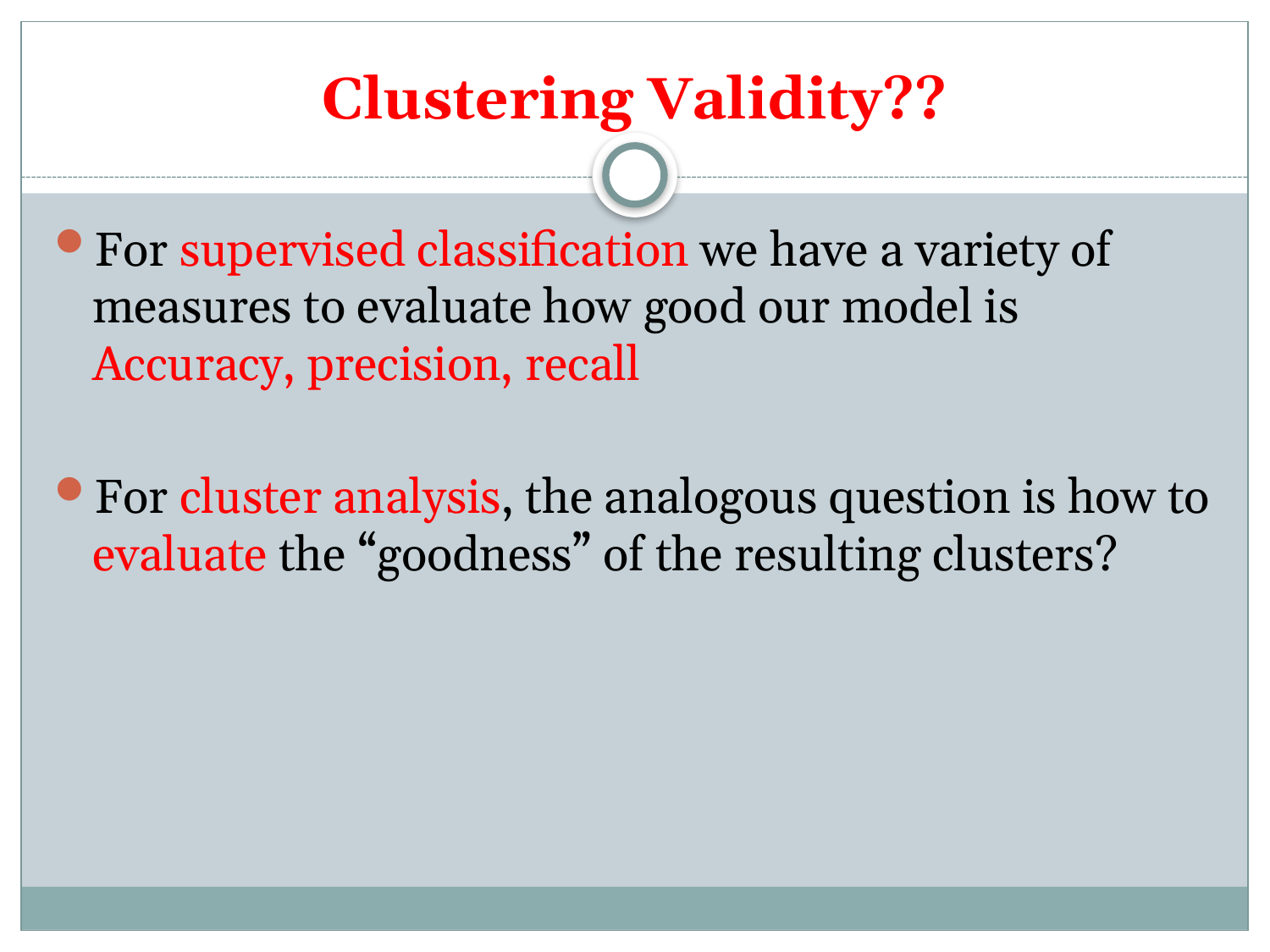

# Clustering Validity??
For supervised classification we have a variety of measures to evaluate how good our model is 	 Accuracy, precision, recall

For cluster analysis, the analogous question is how to evaluate the “goodness” of the resulting clusters?